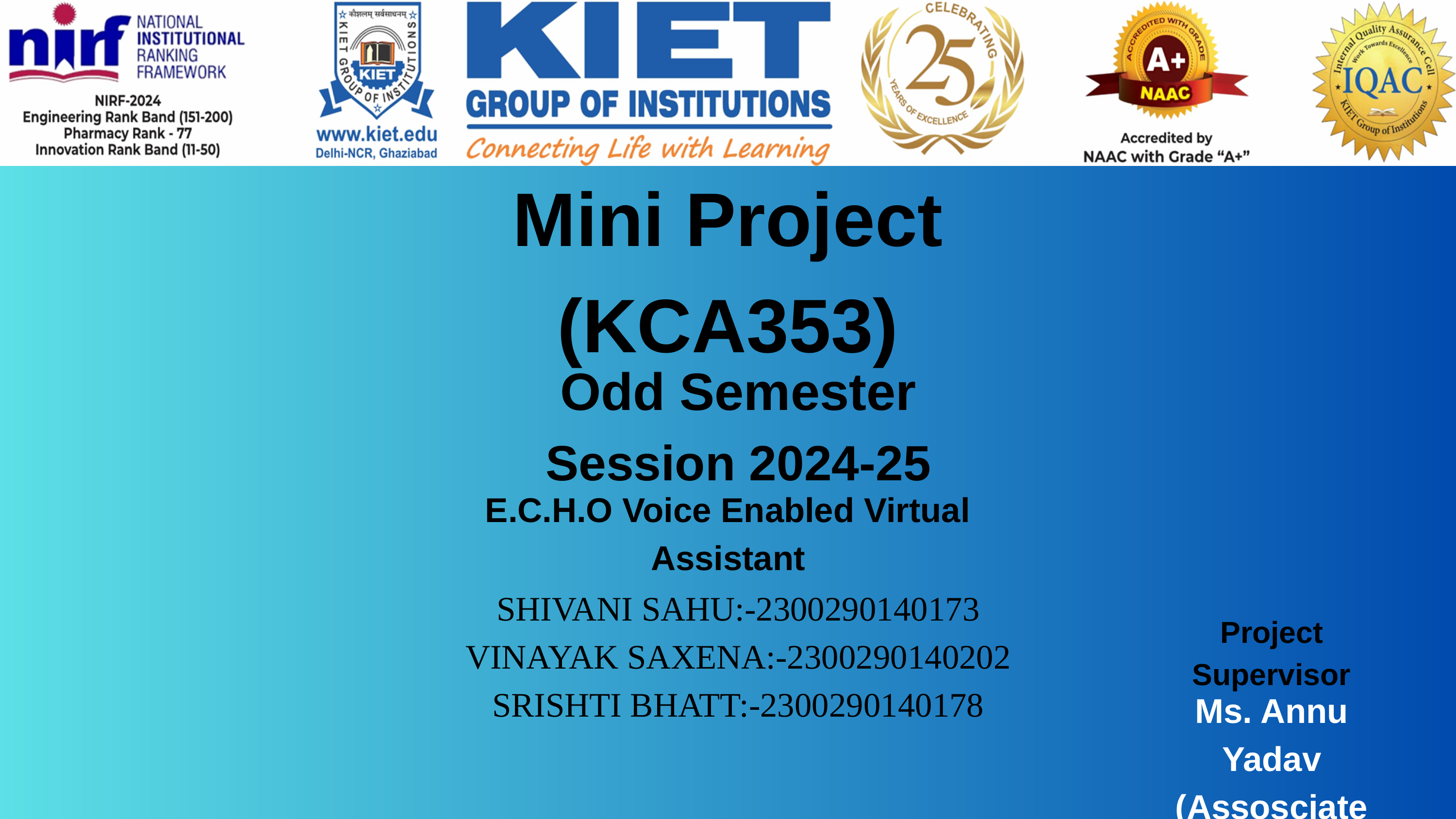

Mini Project (KCA353)
Odd Semester
Session 2024-25
E.C.H.O Voice Enabled Virtual Assistant
SHIVANI SAHU:-2300290140173
VINAYAK SAXENA:-2300290140202
SRISHTI BHATT:-2300290140178
Project Supervisor
Ms. Annu Yadav
(Assosciate Prof.)